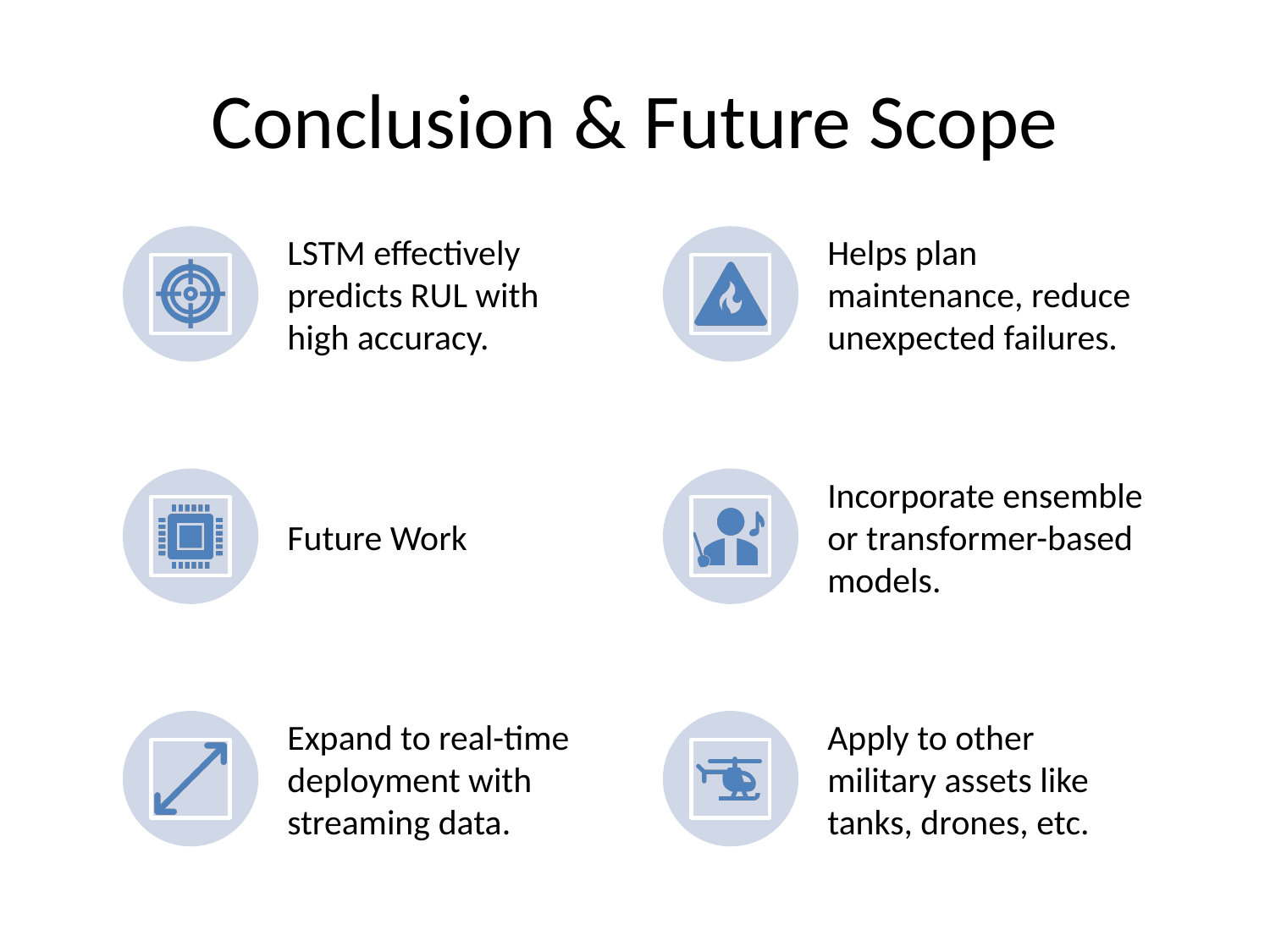

# Conclusion & Future Scope
LSTM effectively predicts RUL with high accuracy.
Helps plan maintenance, reduce unexpected failures.
Future Work
Incorporate ensemble or transformer-based models.
Expand to real-time deployment with streaming data.
Apply to other military assets like tanks, drones, etc.